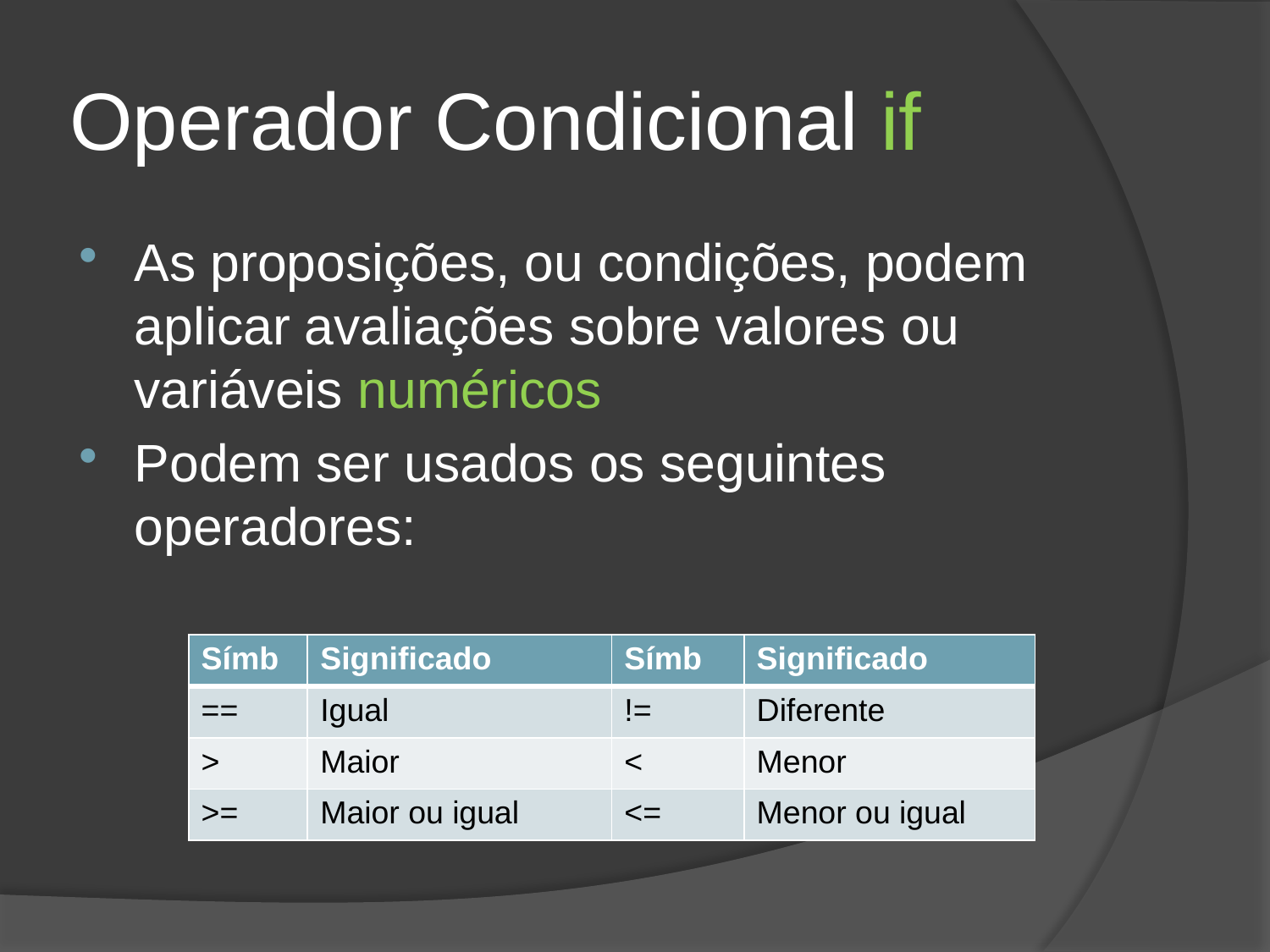

# Operador Condicional if
As proposições, ou condições, podem aplicar avaliações sobre valores ou variáveis numéricos
Podem ser usados os seguintes operadores:
| Símb | Significado | Símb | Significado |
| --- | --- | --- | --- |
| == | Igual | != | Diferente |
| > | Maior | < | Menor |
| >= | Maior ou igual | <= | Menor ou igual |